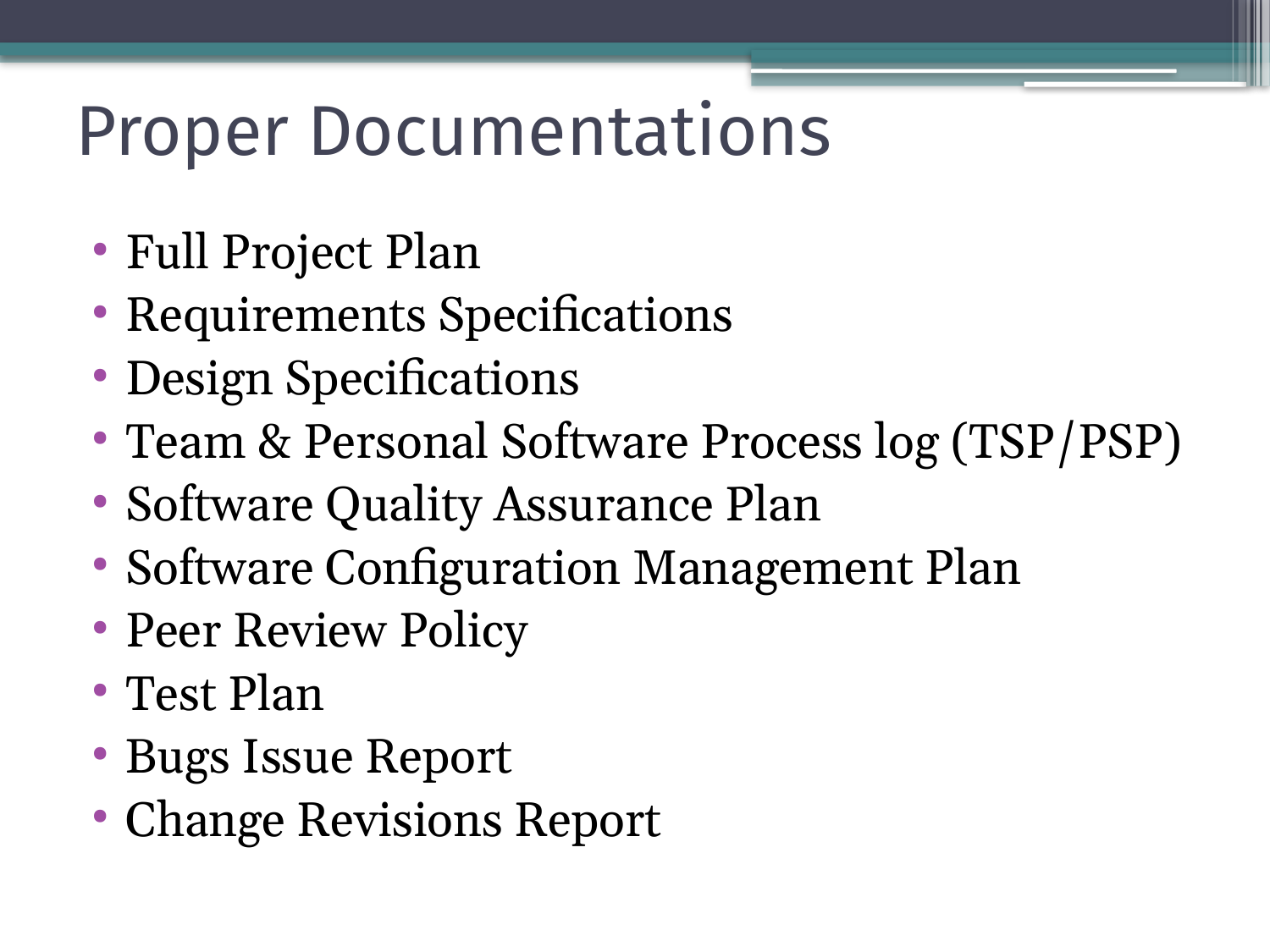

# Proper Documentations
Full Project Plan
Requirements Specifications
Design Specifications
Team & Personal Software Process log (TSP/PSP)
Software Quality Assurance Plan
Software Configuration Management Plan
Peer Review Policy
Test Plan
Bugs Issue Report
Change Revisions Report